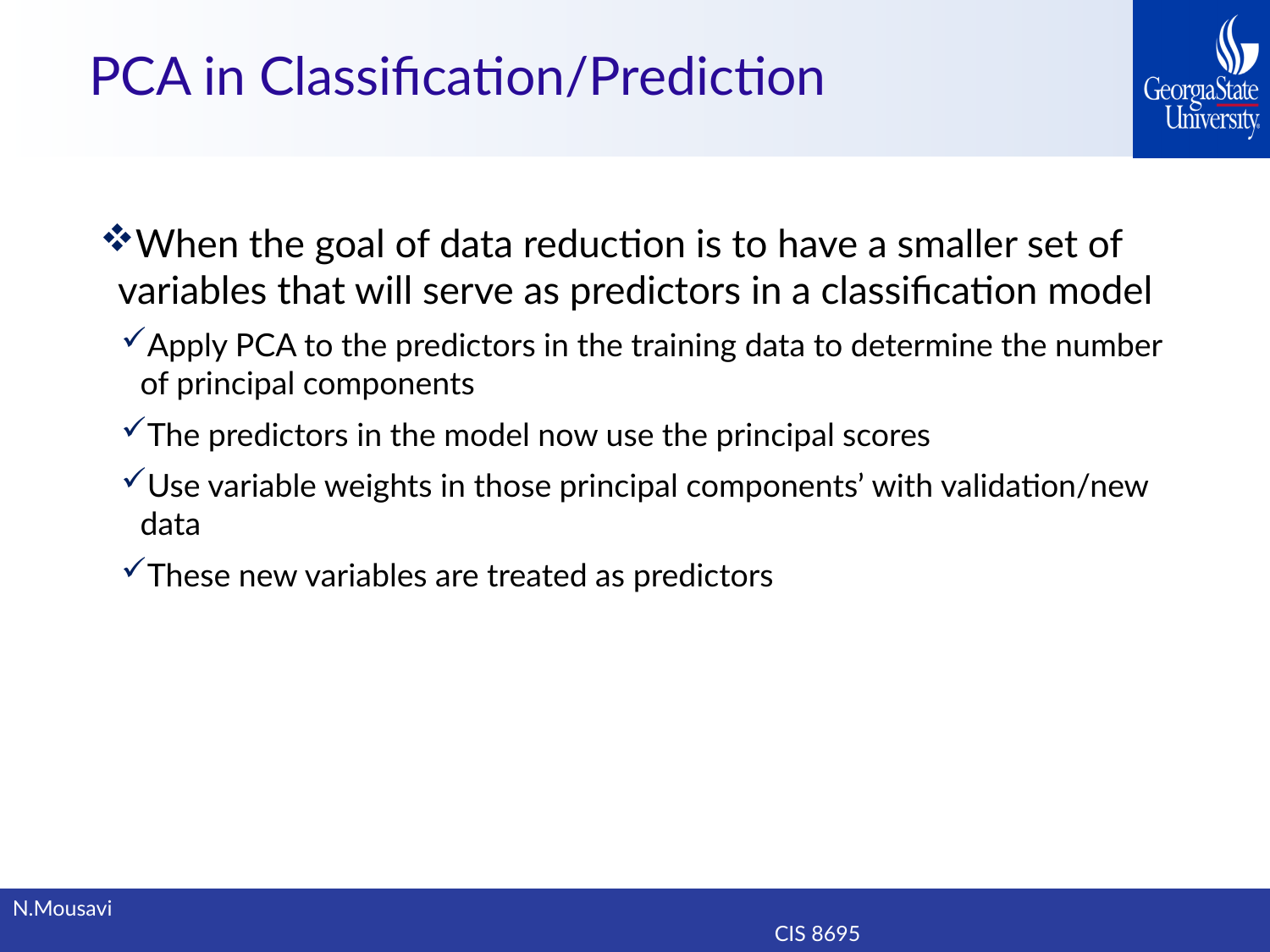

# PCA in Classification/Prediction
When the goal of data reduction is to have a smaller set of variables that will serve as predictors in a classification model
Apply PCA to the predictors in the training data to determine the number of principal components
The predictors in the model now use the principal scores
Use variable weights in those principal components’ with validation/new data
These new variables are treated as predictors